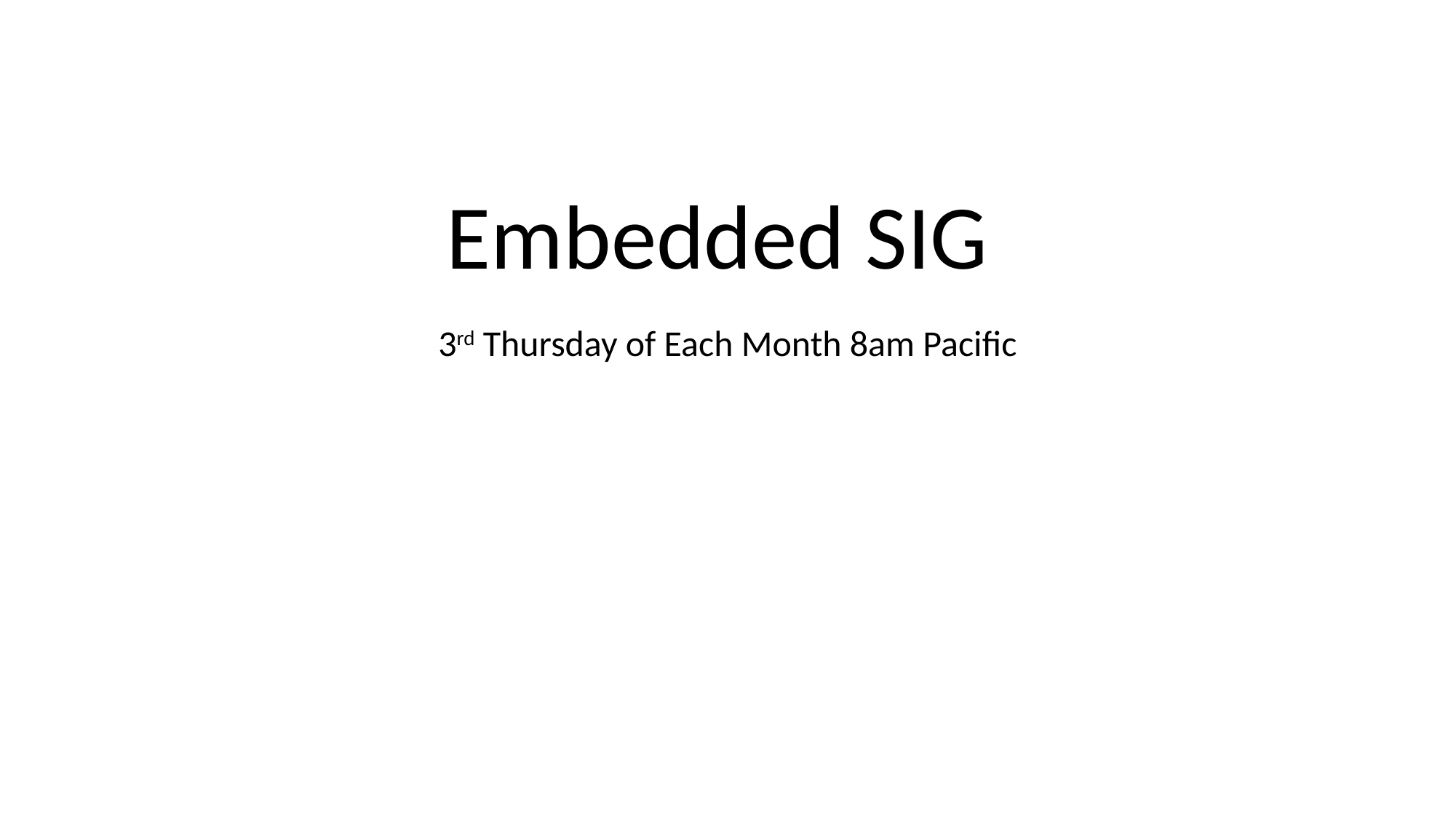

# Embedded SIG
3rd Thursday of Each Month 8am Pacific